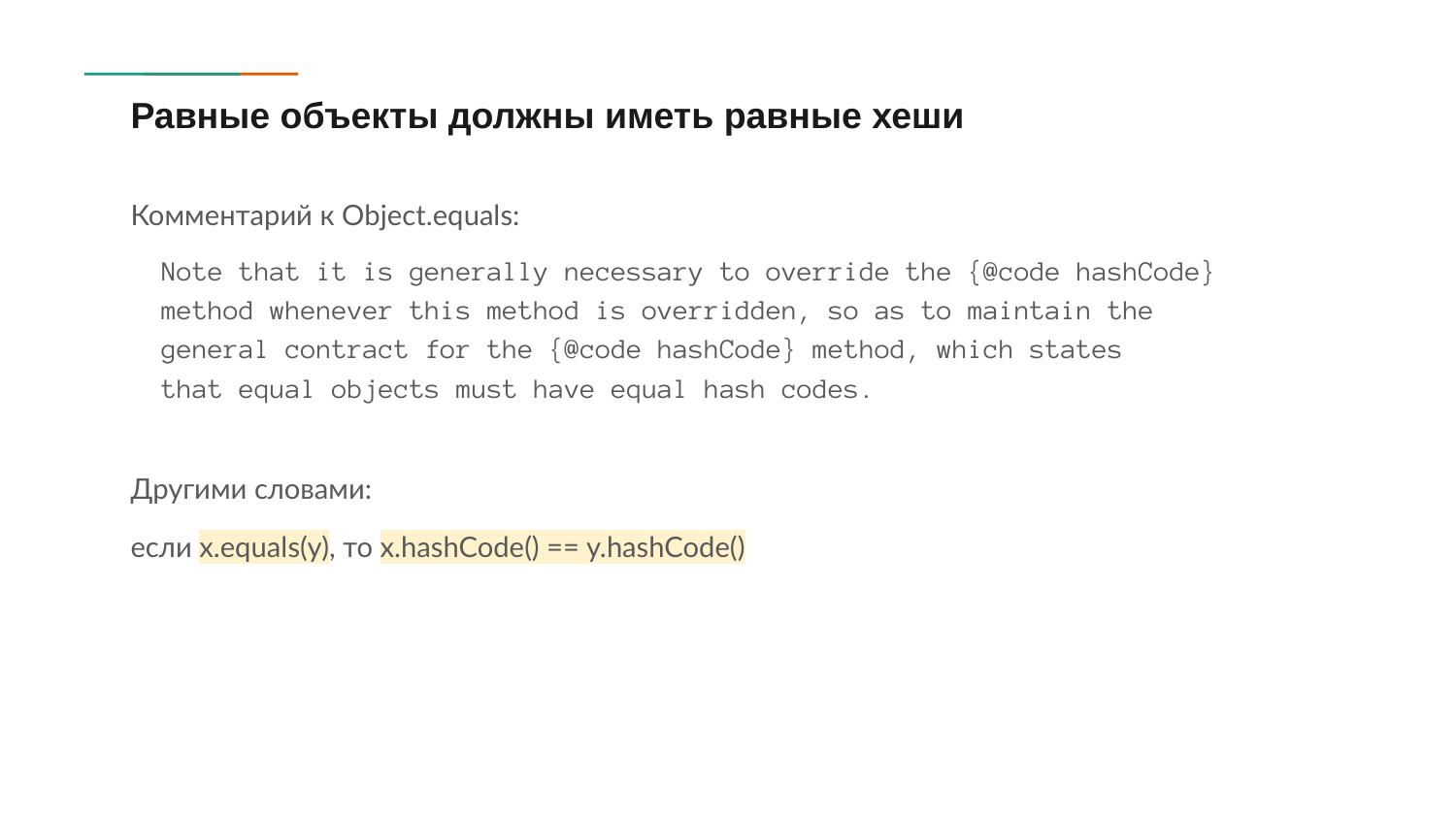

# Равные объекты должны иметь равные хеши
Комментарий к Object.equals:
  Note that it is generally necessary to override the {@code hashCode}
  method whenever this method is overridden, so as to maintain the
  general contract for the {@code hashCode} method, which states
  that equal objects must have equal hash codes.

Другими словами:
если x.equals(y), то x.hashCode() == y.hashCode()